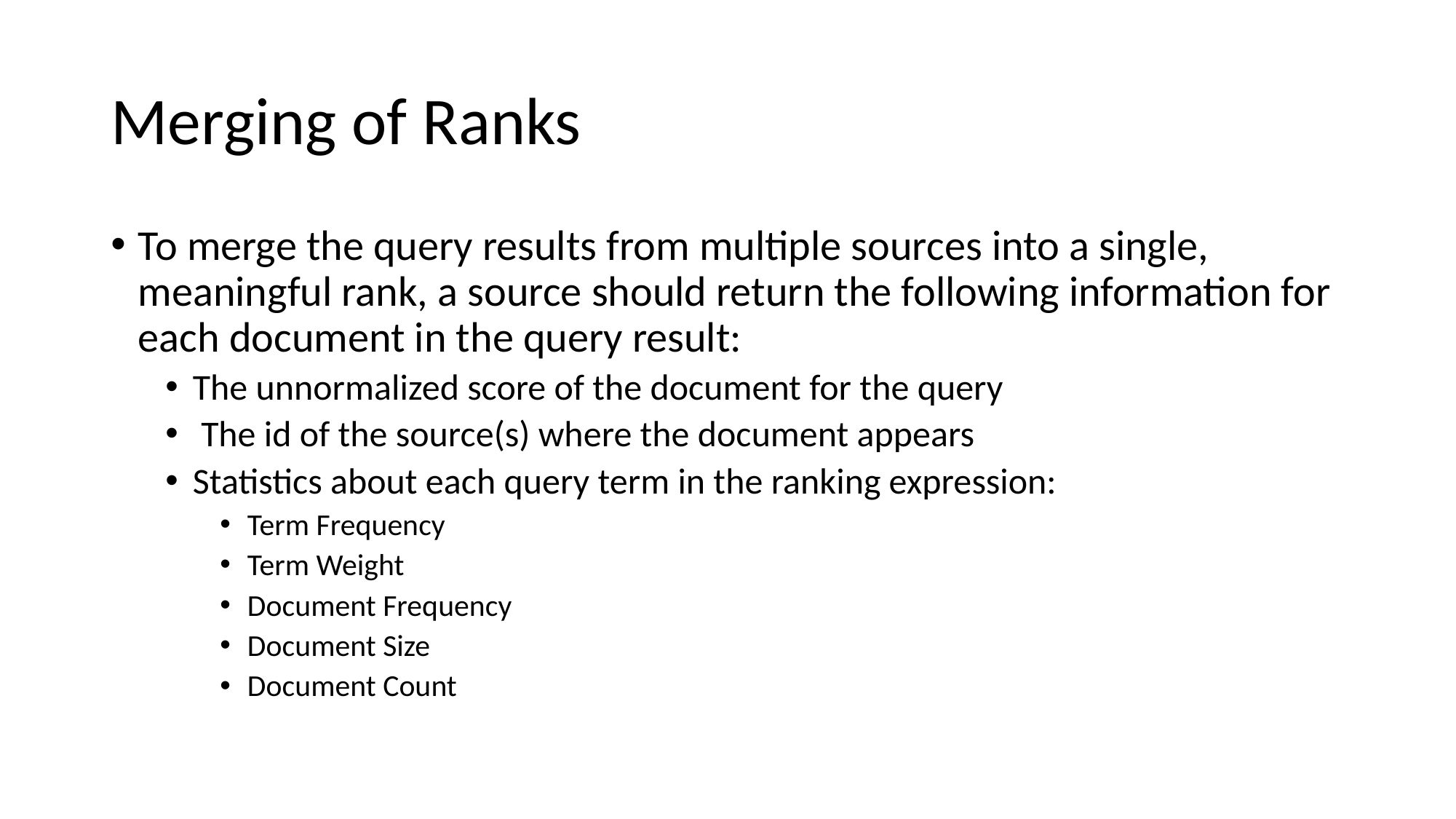

# Merging of Ranks
To merge the query results from multiple sources into a single, meaningful rank, a source should return the following information for each document in the query result:
The unnormalized score of the document for the query
 The id of the source(s) where the document appears
Statistics about each query term in the ranking expression:
Term Frequency
Term Weight
Document Frequency
Document Size
Document Count